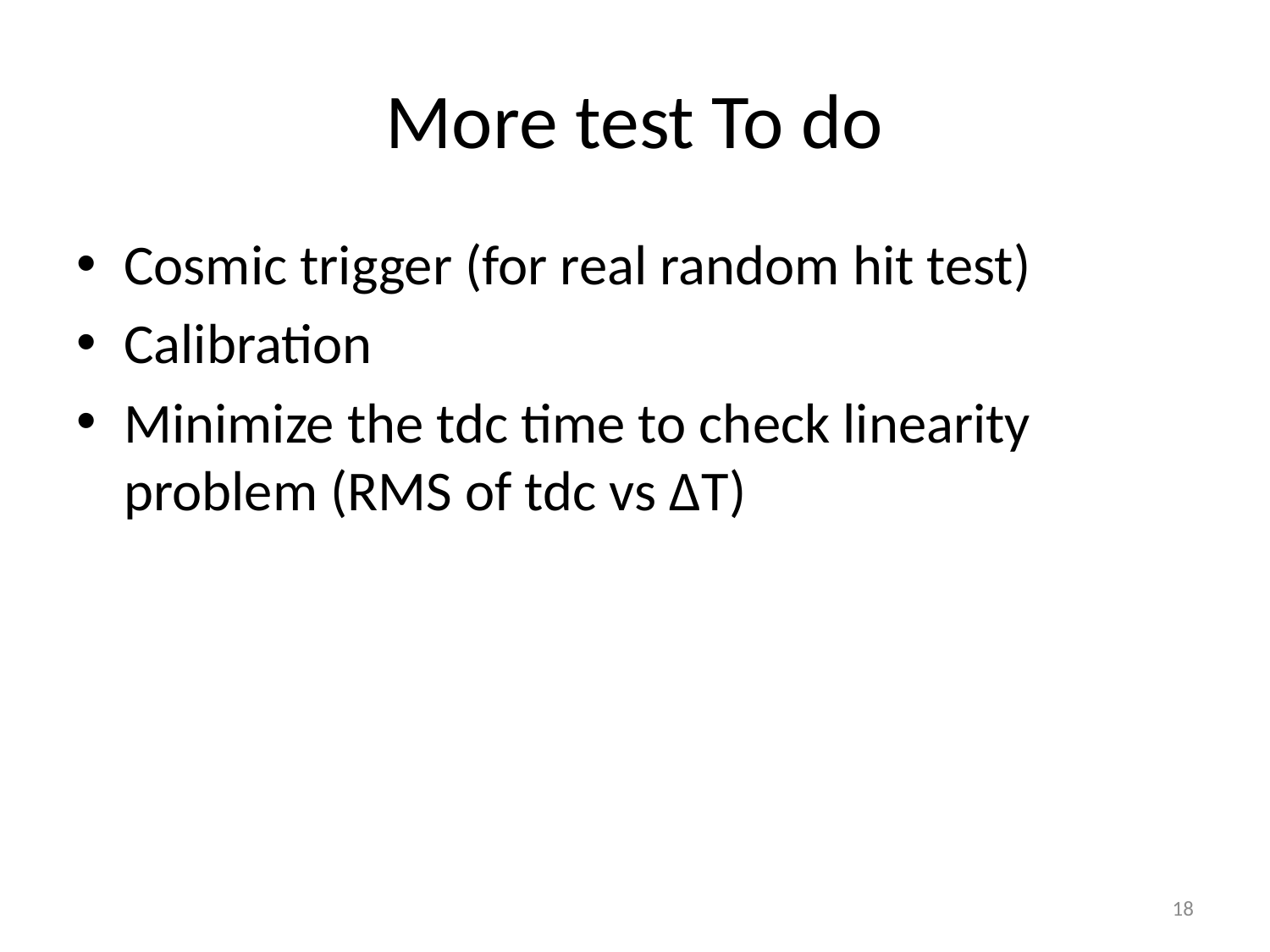

# More test To do
Cosmic trigger (for real random hit test)
Calibration
Minimize the tdc time to check linearity problem (RMS of tdc vs ΔT)

18